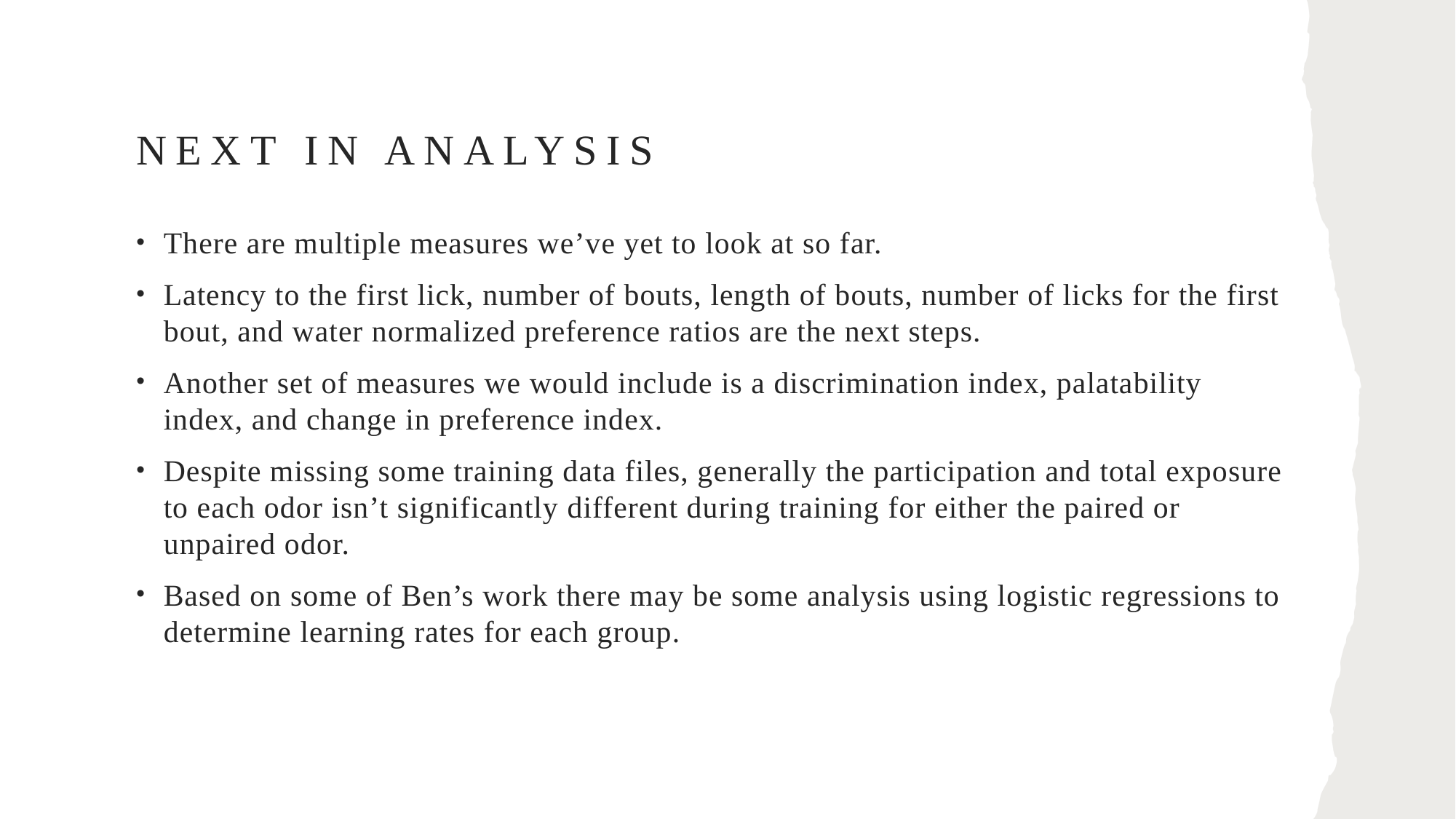

# Next in Analysis
There are multiple measures we’ve yet to look at so far.
Latency to the first lick, number of bouts, length of bouts, number of licks for the first bout, and water normalized preference ratios are the next steps.
Another set of measures we would include is a discrimination index, palatability index, and change in preference index.
Despite missing some training data files, generally the participation and total exposure to each odor isn’t significantly different during training for either the paired or unpaired odor.
Based on some of Ben’s work there may be some analysis using logistic regressions to determine learning rates for each group.